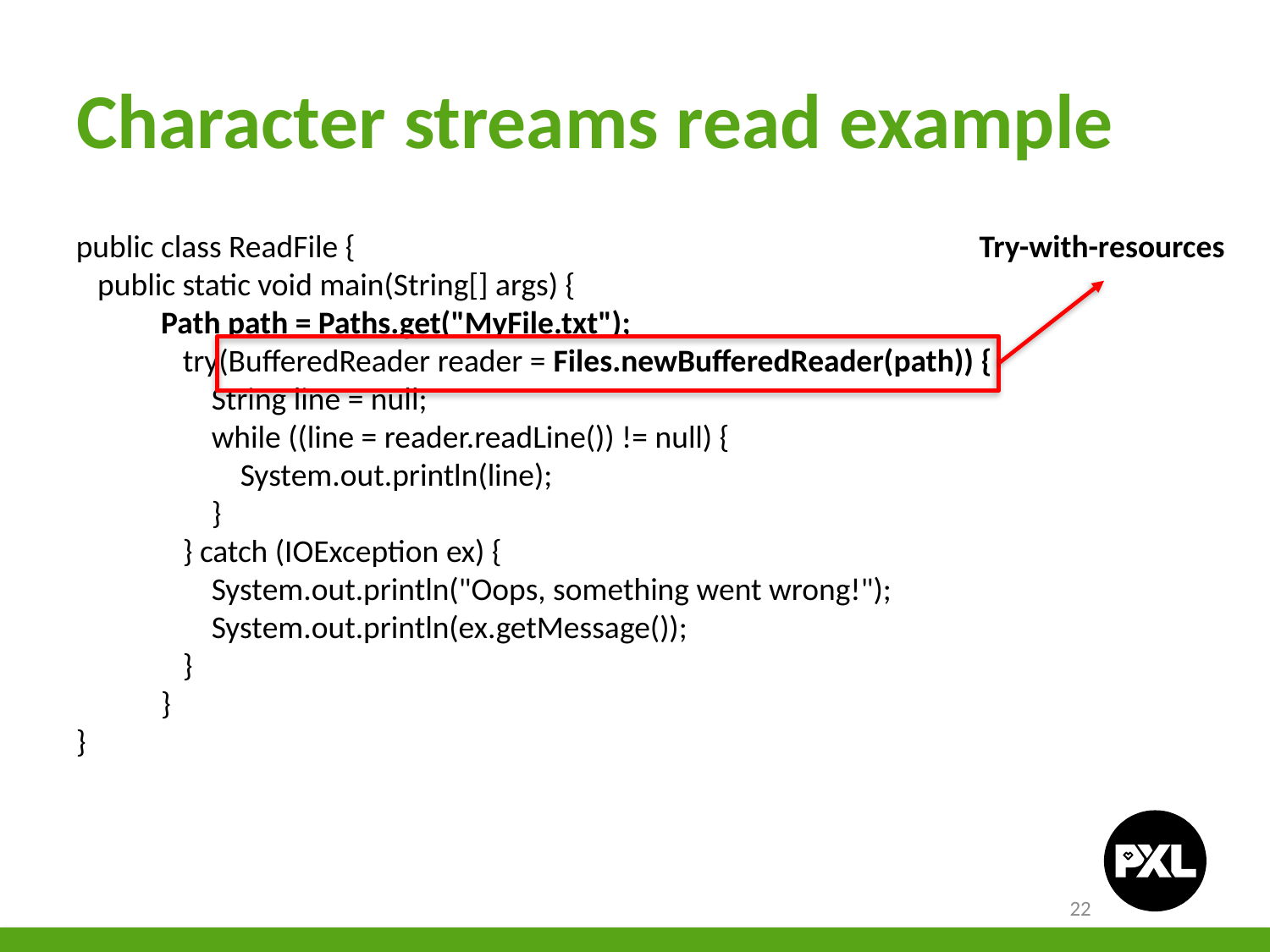

# Character streams read example
public class ReadFile {
   public static void main(String[] args) {
   Path path = Paths.get("MyFile.txt");
      try(BufferedReader reader = Files.newBufferedReader(path)) {
          String line = null;
          while ((line = reader.readLine()) != null) {
              System.out.println(line);
          }
      } catch (IOException ex) {
          System.out.println("Oops, something went wrong!");
          System.out.println(ex.getMessage());
      }
   }
}
Try-with-resources

22